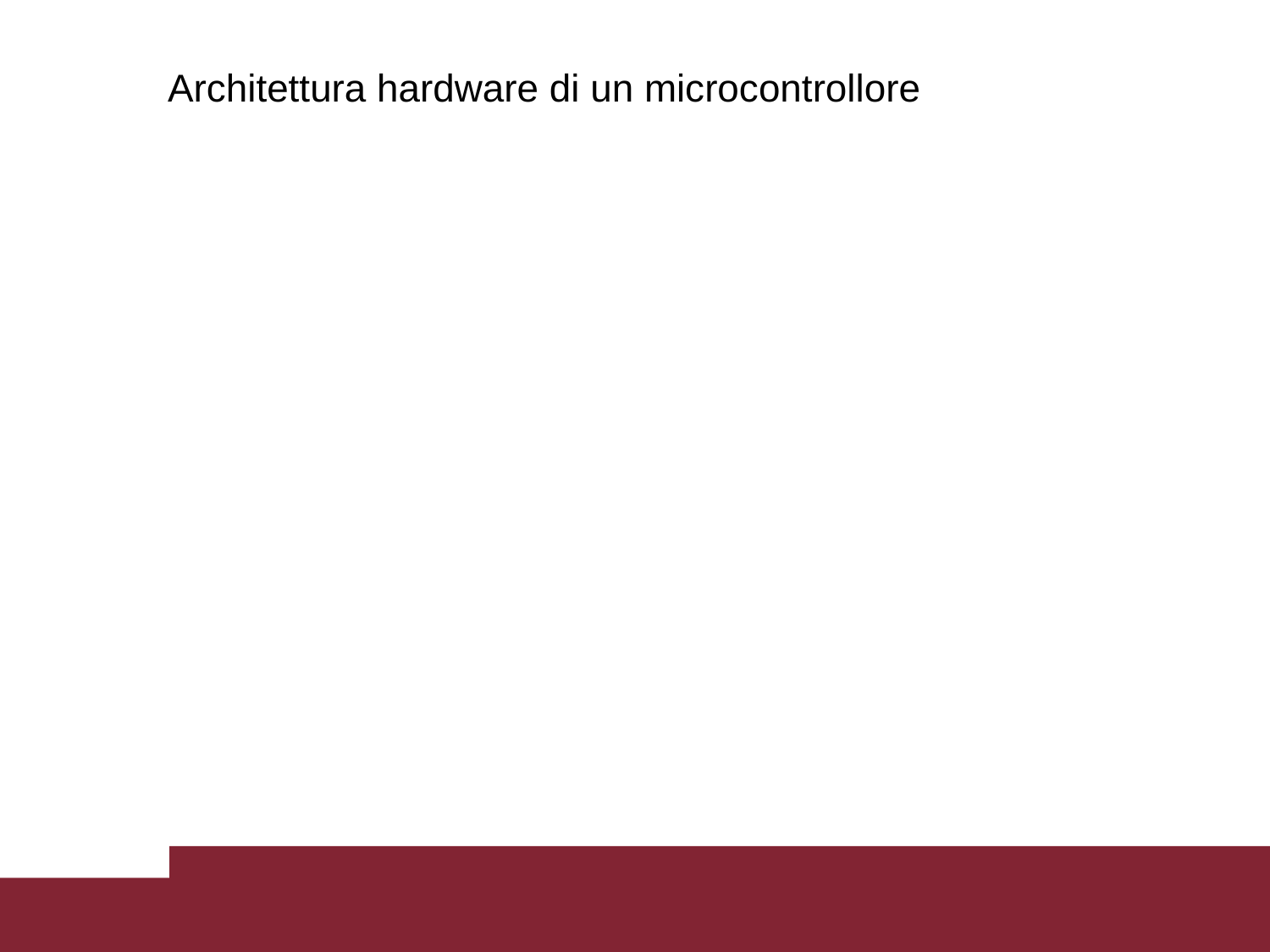

# Architettura hardware di un microcontrollore

Titolo Presentazione
09/27/2021
3